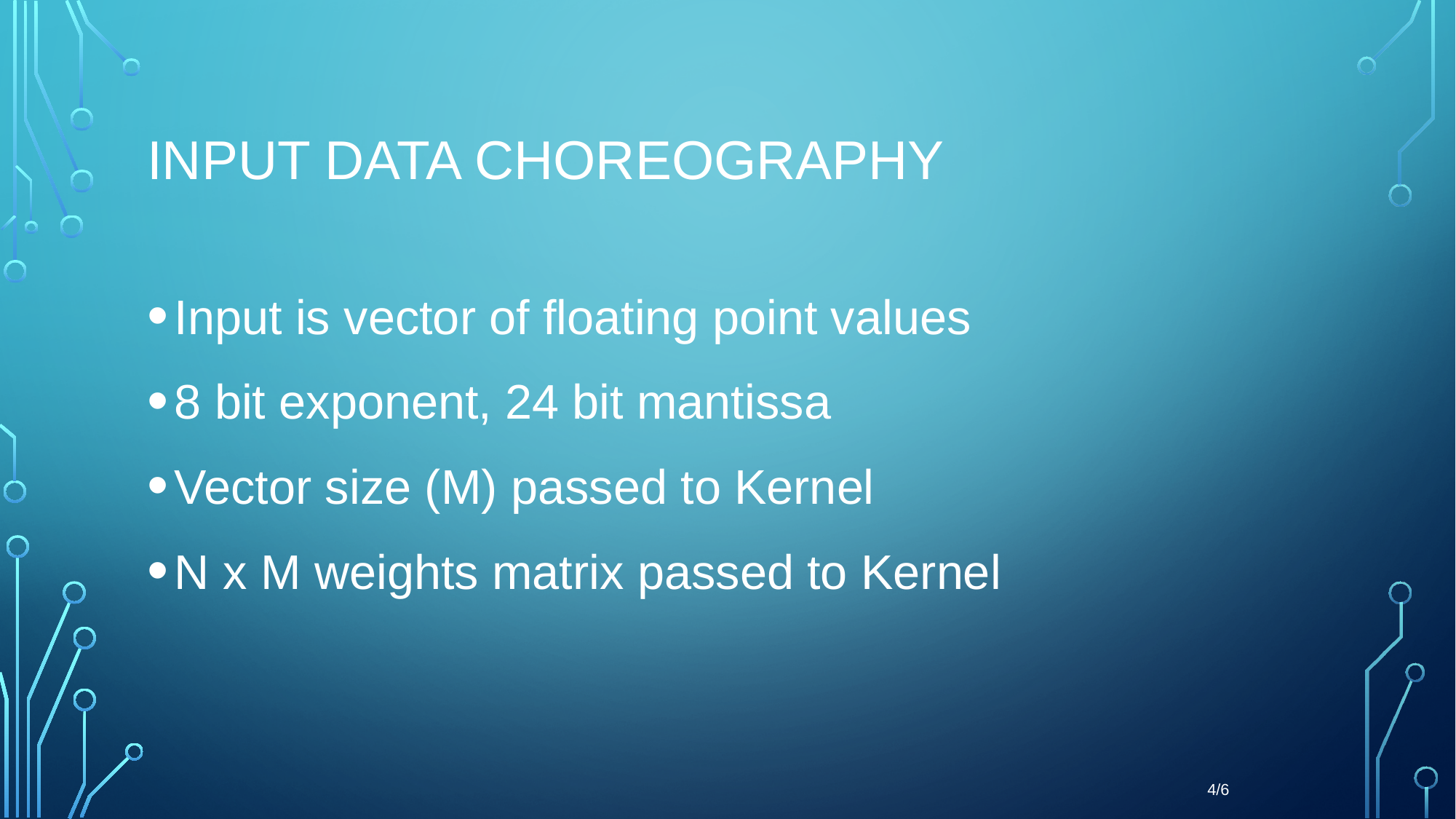

# Input Data Choreography
Input is vector of floating point values
8 bit exponent, 24 bit mantissa
Vector size (M) passed to Kernel
N x M weights matrix passed to Kernel

4/6